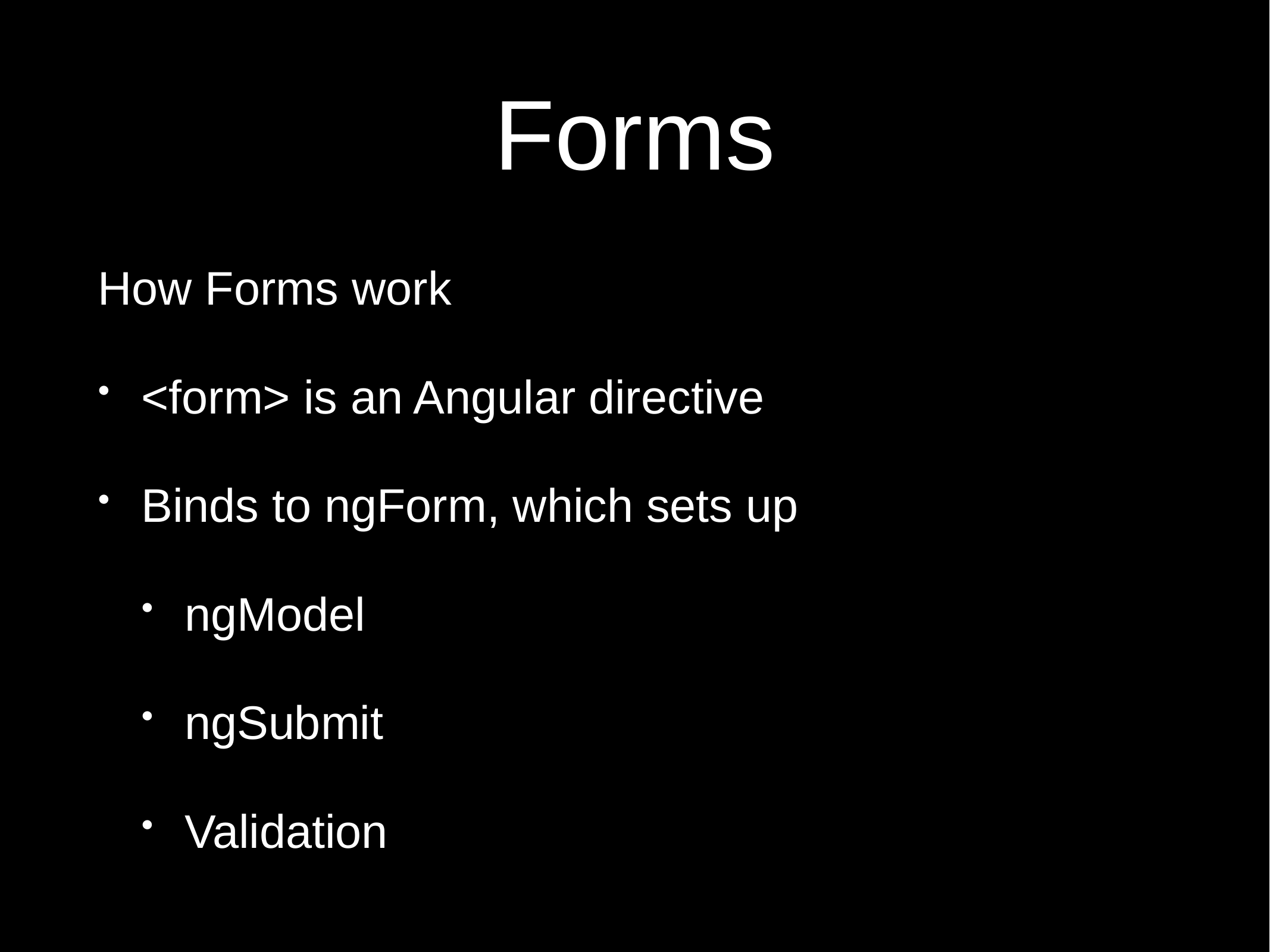

# Forms
How Forms work
<form> is an Angular directive
Binds to ngForm, which sets up
ngModel
ngSubmit
Validation